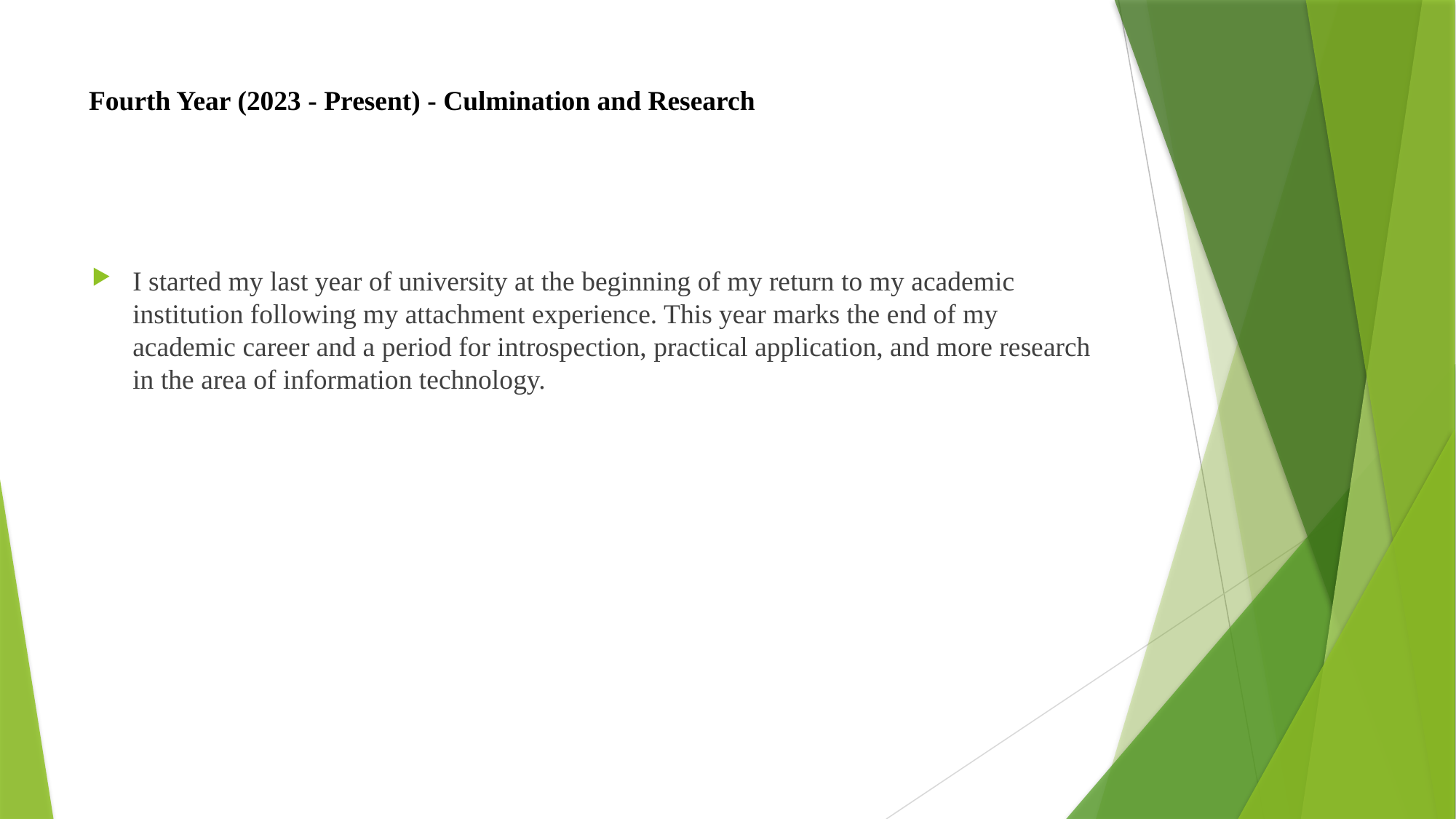

# Fourth Year (2023 - Present) - Culmination and Research
I started my last year of university at the beginning of my return to my academic institution following my attachment experience. This year marks the end of my academic career and a period for introspection, practical application, and more research in the area of information technology.